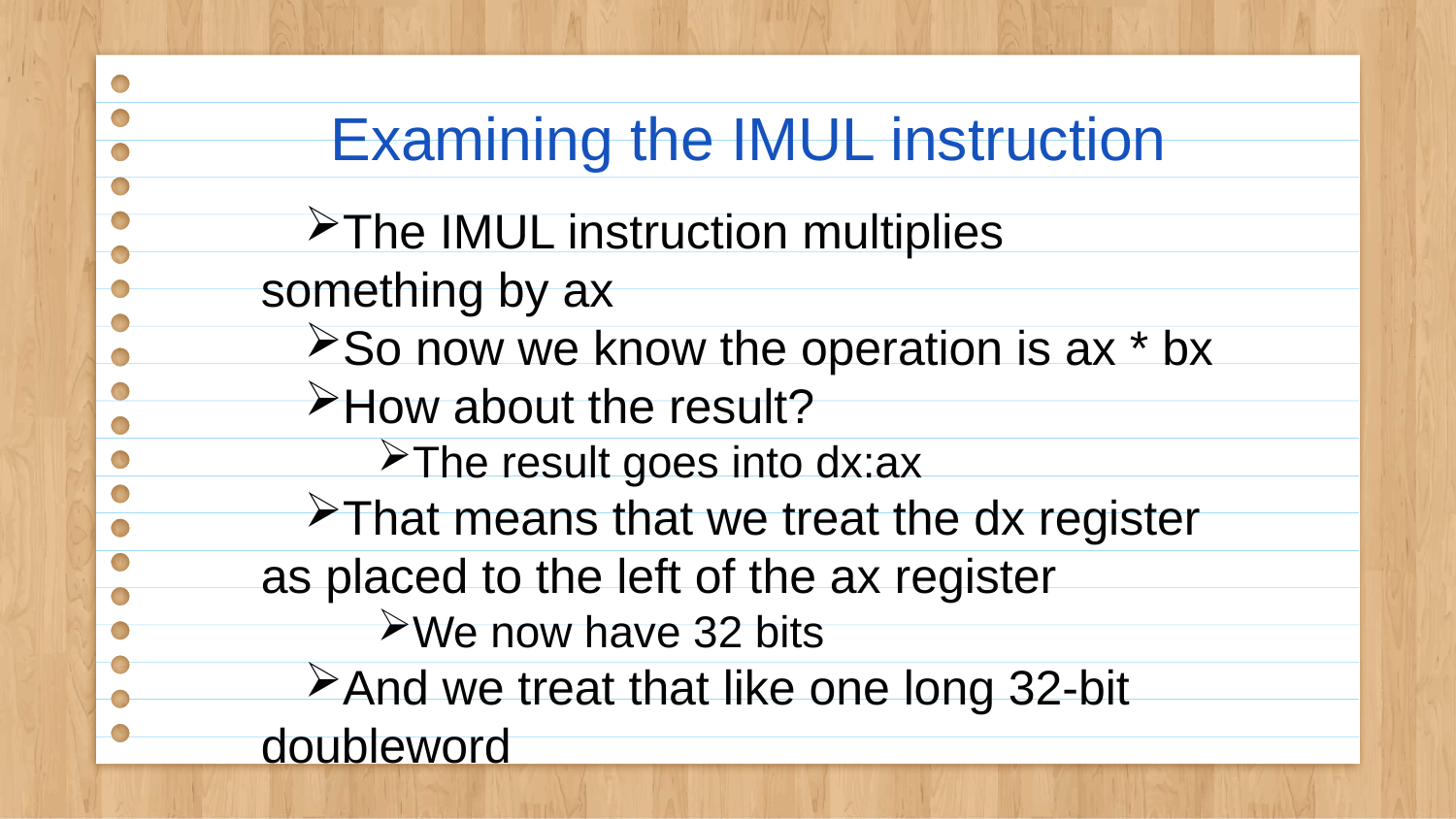

# Examining the IMUL instruction
The IMUL instruction multiplies something by ax
So now we know the operation is ax * bx
How about the result?
The result goes into dx:ax
That means that we treat the dx register as placed to the left of the ax register
We now have 32 bits
And we treat that like one long 32-bit doubleword